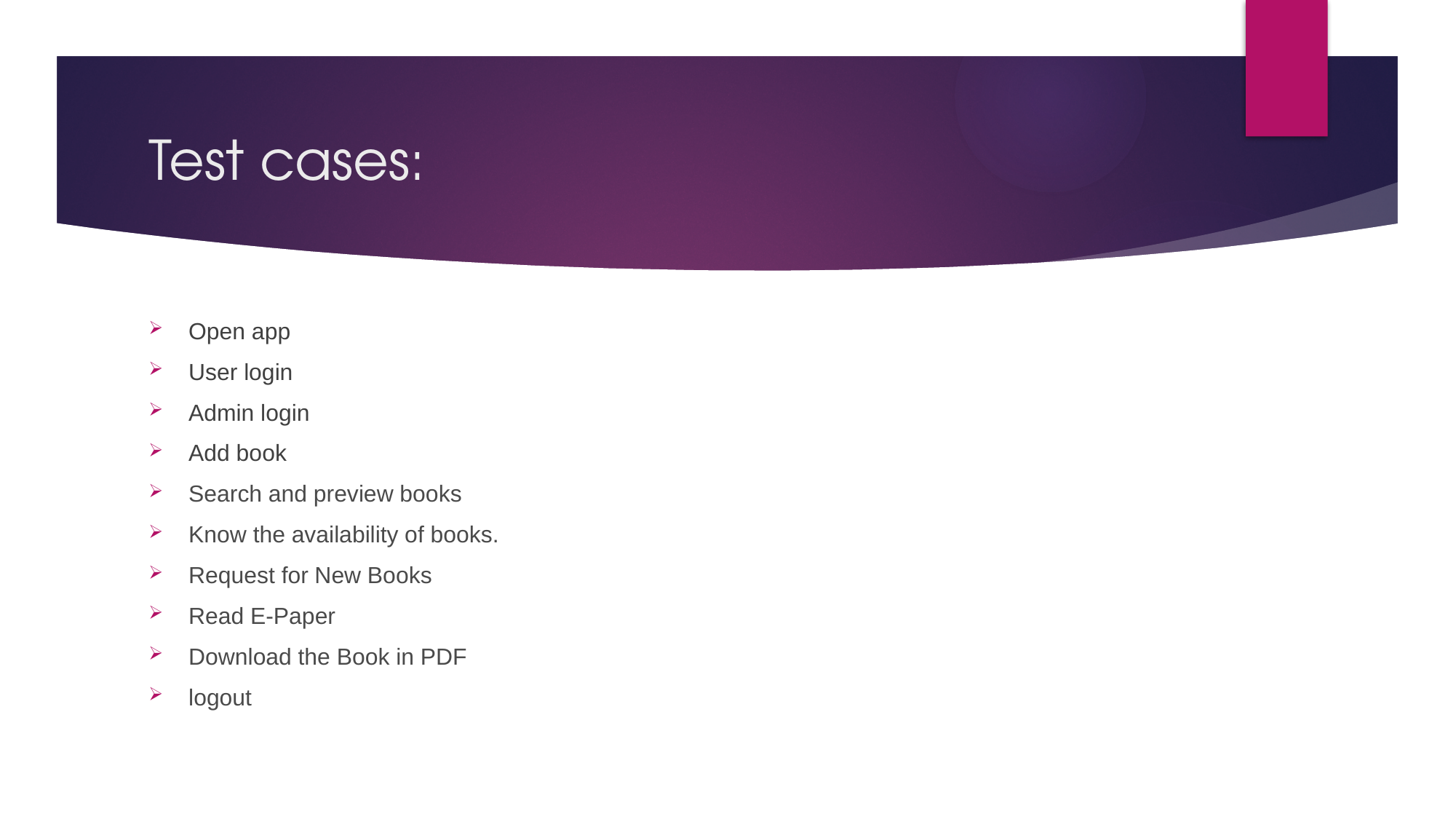

# Test cases:
Open app
User login
Admin login
Add book
Search and preview books
Know the availability of books.
Request for New Books
Read E-Paper
Download the Book in PDF
logout